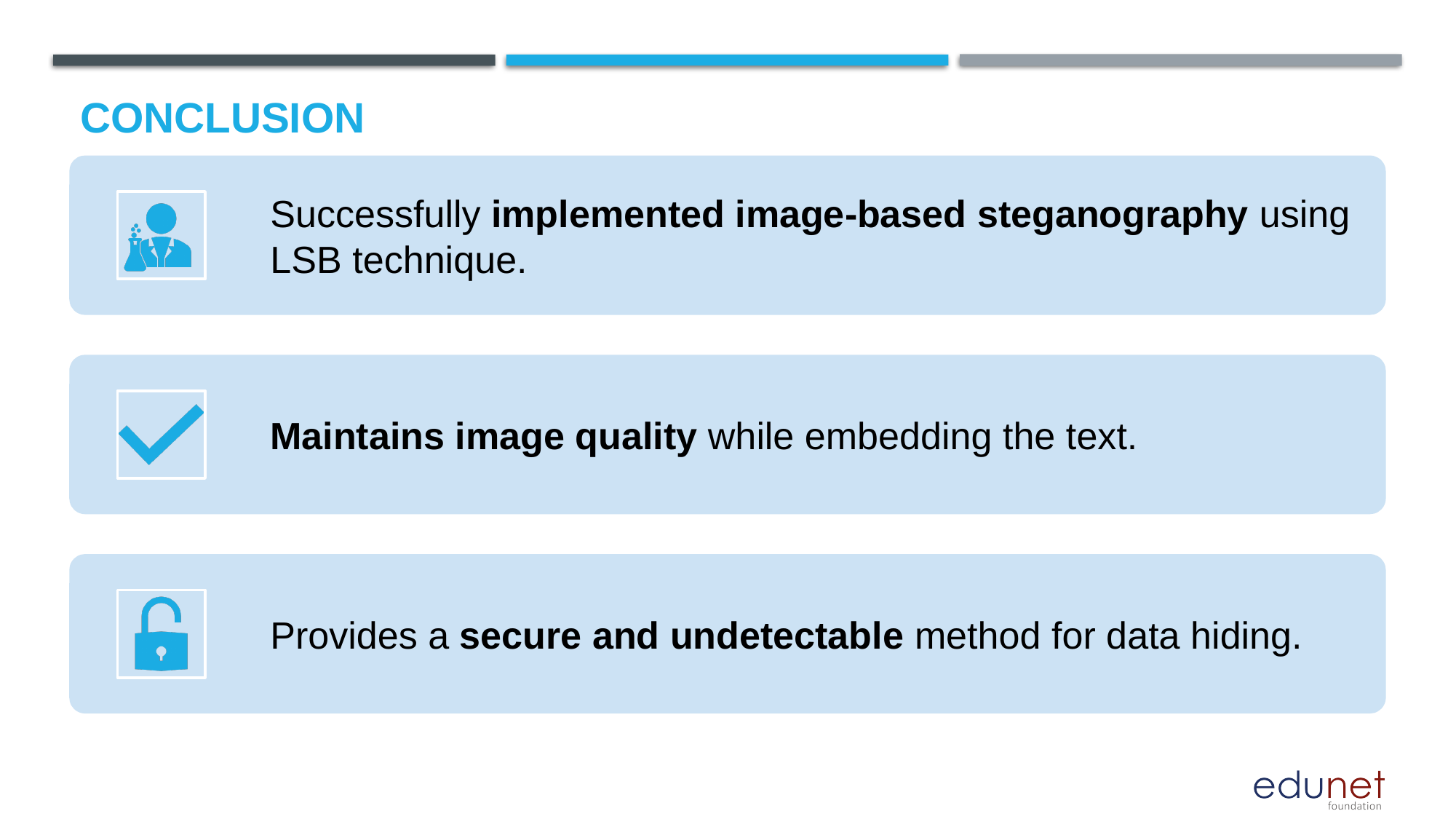

# Conclusion
Successfully implemented image-based steganography using LSB technique.
Maintains image quality while embedding the text.
Provides a secure and undetectable method for data hiding.